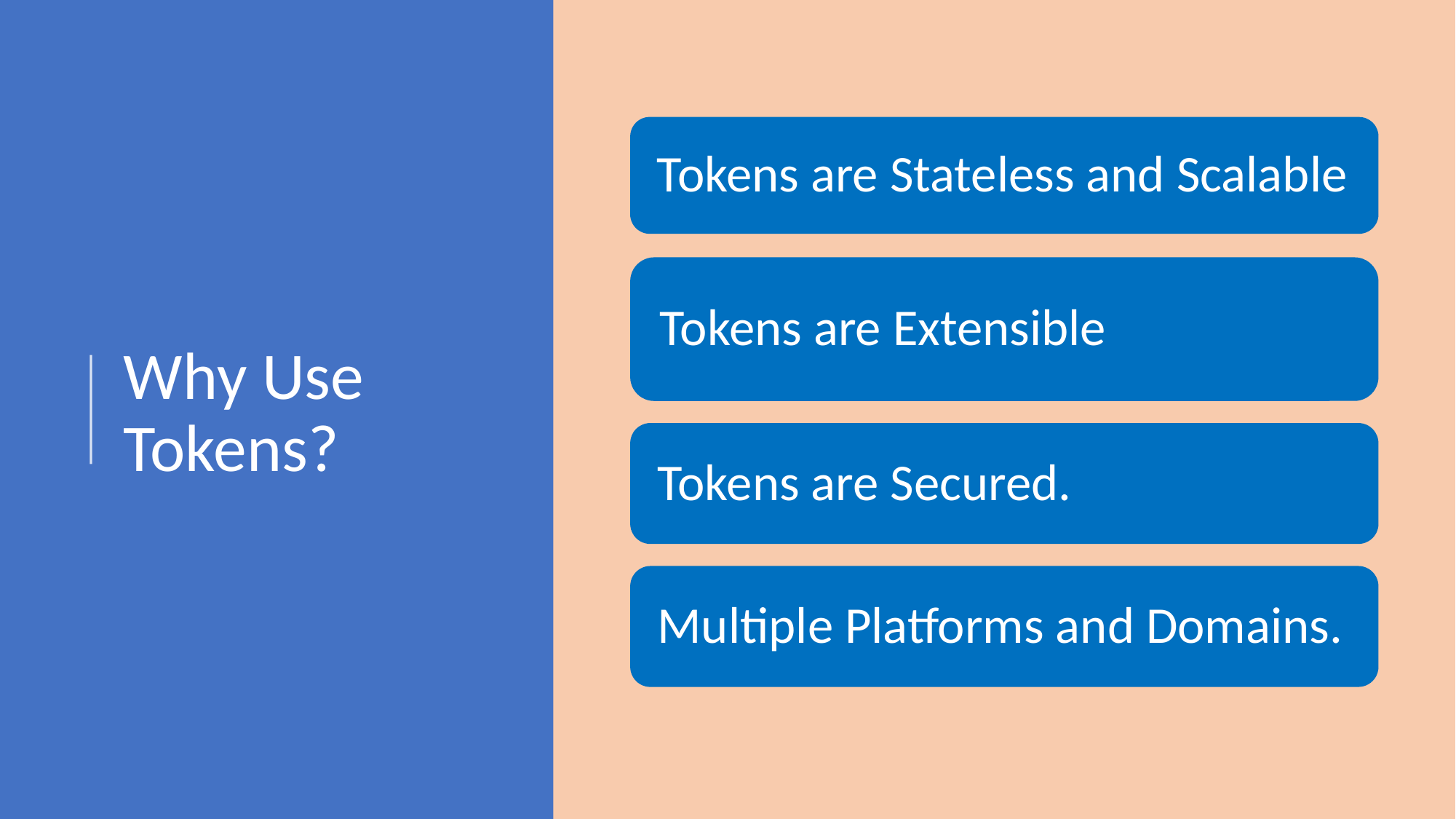

Tokens are Stateless and Scalable
Tokens are Extensible
Tokens are Secured.
Multiple Platforms and Domains.
# Why Use Tokens?